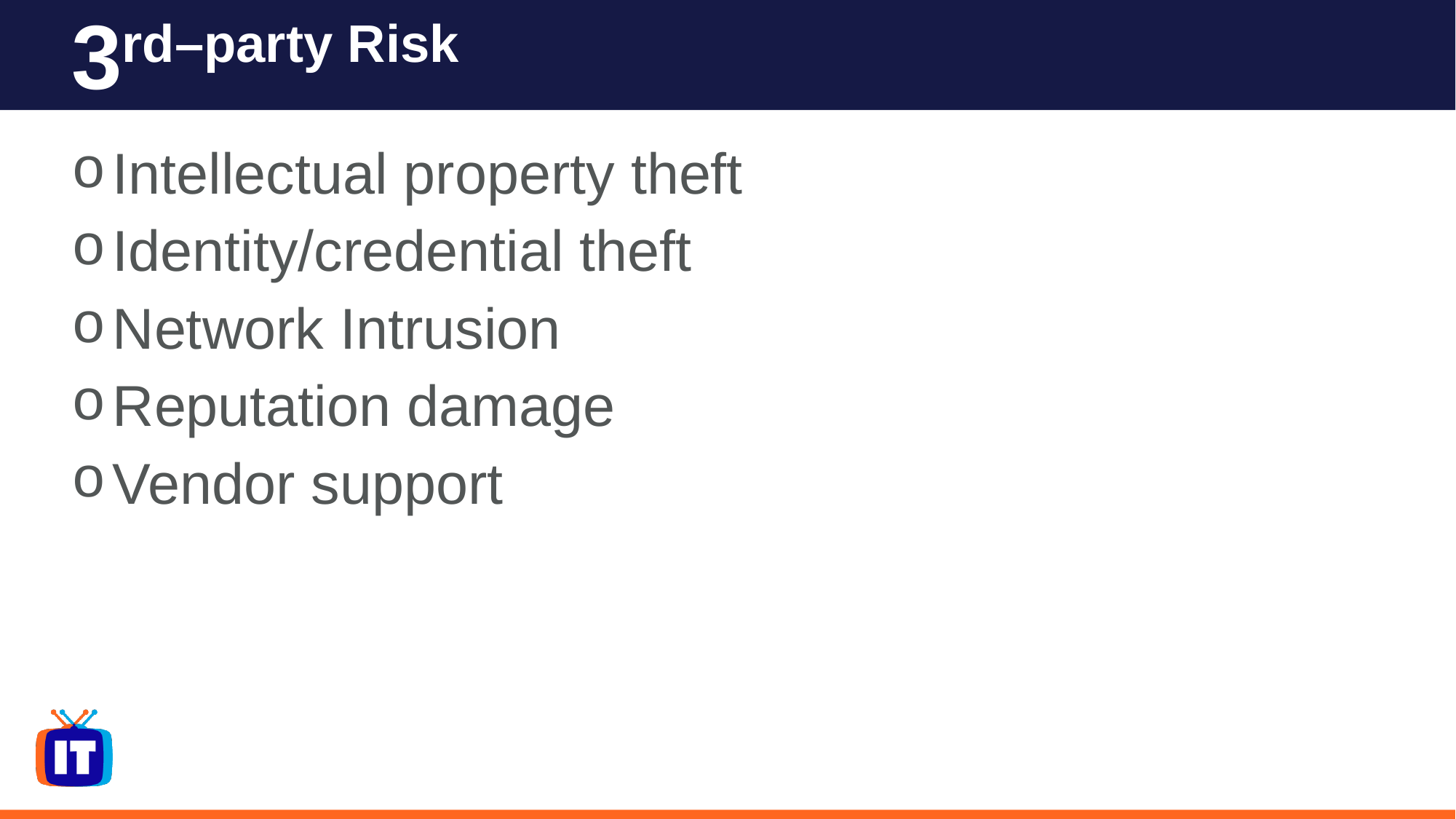

# 3rd–party Risk

Intellectual property theft
Identity/credential theft
Network Intrusion
Reputation damage
Vendor support